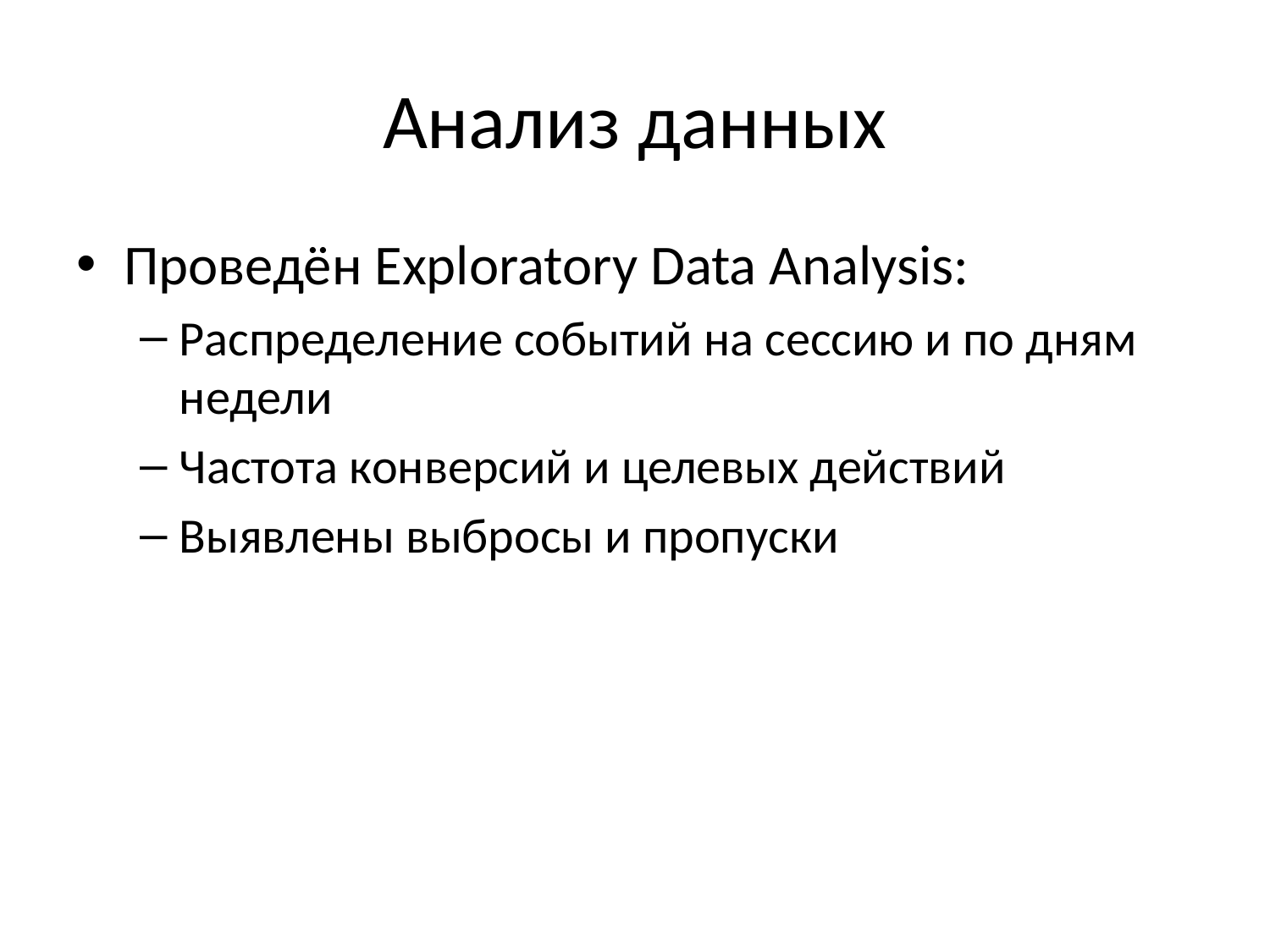

# Анализ данных
Проведён Exploratory Data Analysis:
Распределение событий на сессию и по дням недели
Частота конверсий и целевых действий
Выявлены выбросы и пропуски